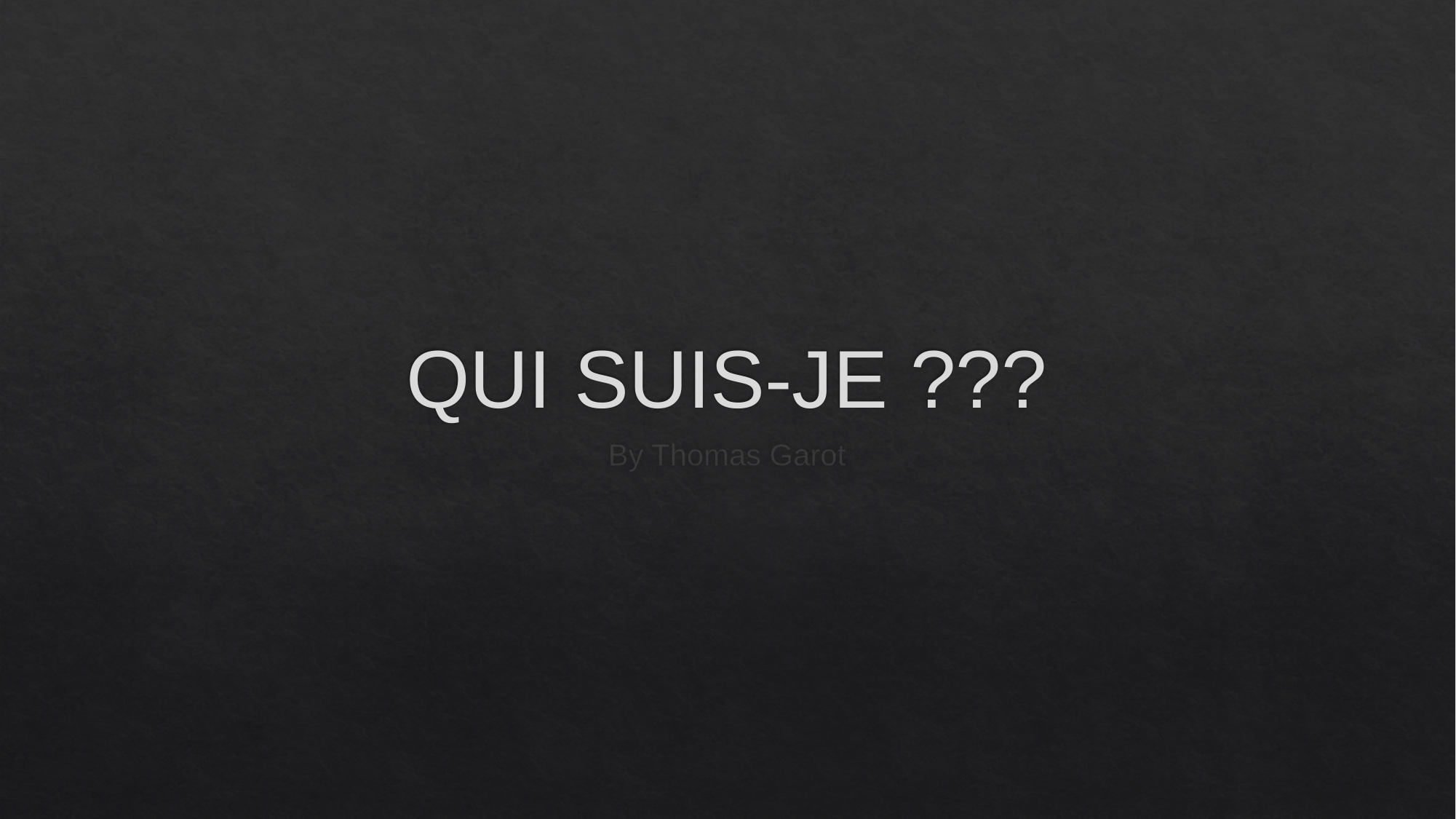

# QUI SUIS-JE ???
By Thomas Garot